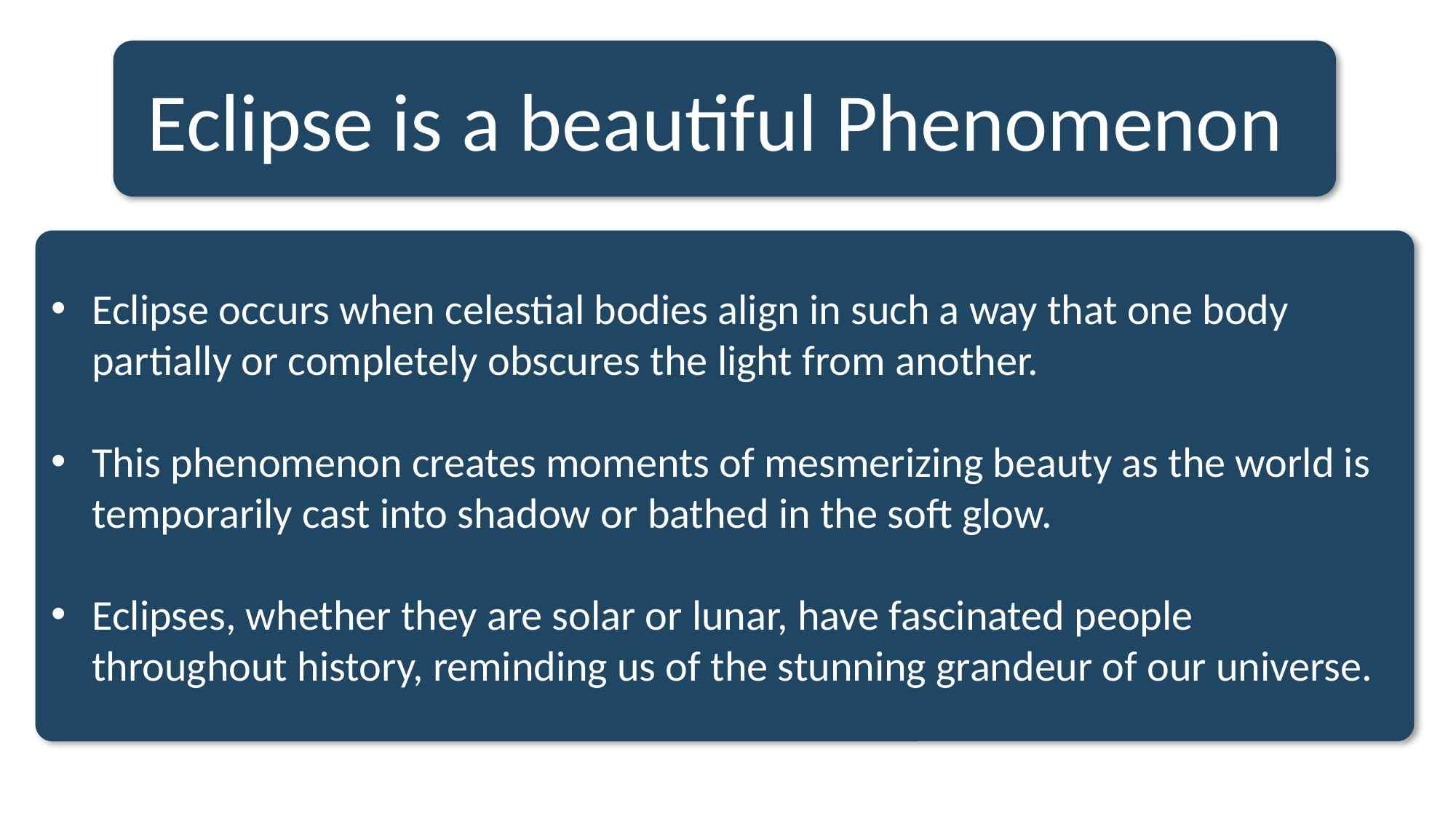

Eclipse is a beautiful Phenomenon
Eclipse occurs when celestial bodies align in such a way that one body partially or completely obscures the light from another.

This phenomenon creates moments of mesmerizing beauty as the world is temporarily cast into shadow or bathed in the soft glow.

Eclipses, whether they are solar or lunar, have fascinated people throughout history, reminding us of the stunning grandeur of our universe.